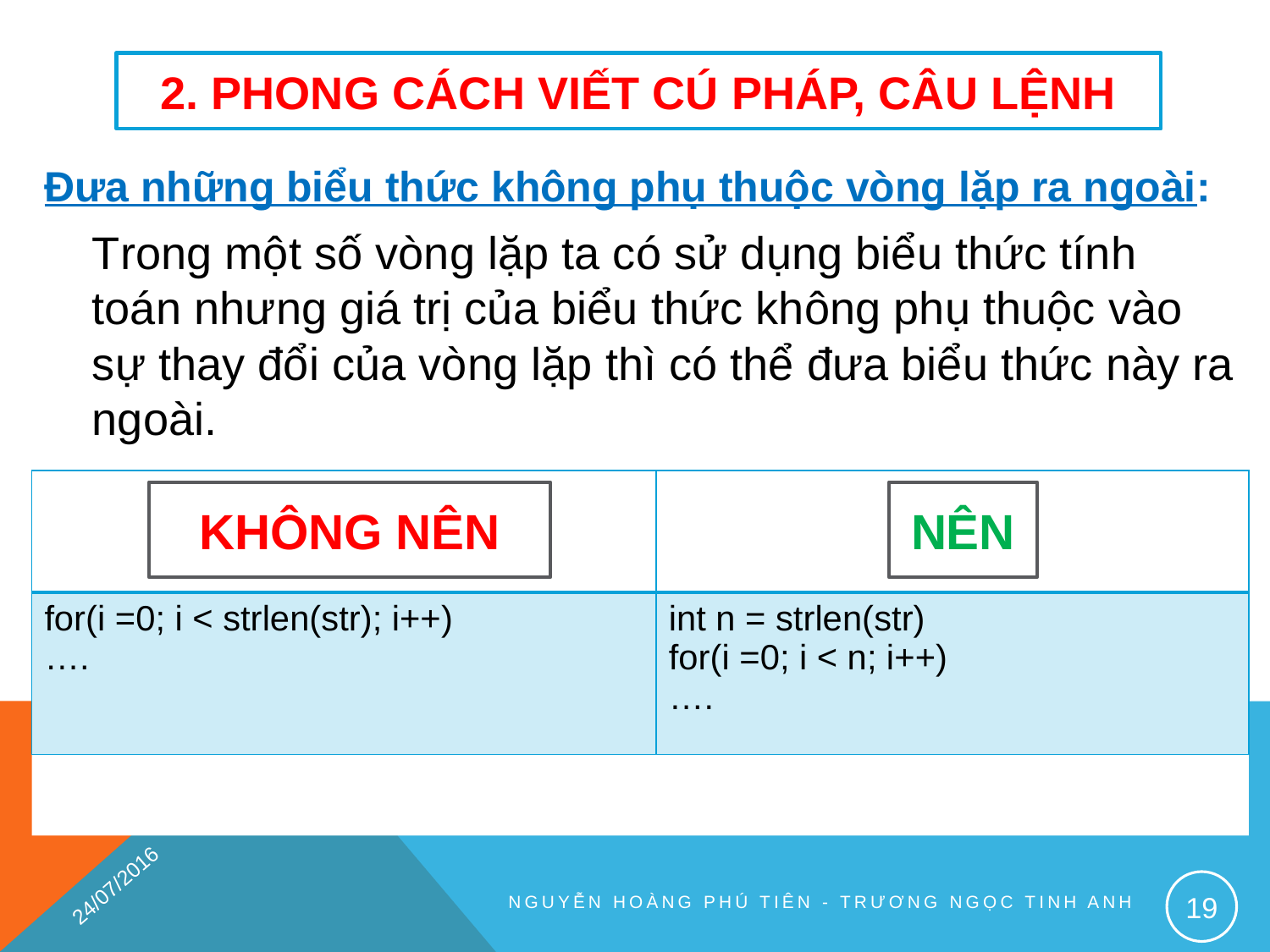

#
2. Phong cách viết CÚ PHÁP, CÂU LỆNH
Đưa những biểu thức không phụ thuộc vòng lặp ra ngoài:
	Trong một số vòng lặp ta có sử dụng biểu thức tính toán nhưng giá trị của biểu thức không phụ thuộc vào sự thay đổi của vòng lặp thì có thể đưa biểu thức này ra ngoài.

|  |  |
| --- | --- |
| for(i =0; i < strlen(str); i++) …. | int n = strlen(str) for(i =0; i < n; i++) …. |
KHÔNG NÊN
NÊN
24/07/2016
19
Nguyễn Hoàng Phú Tiên - Trương Ngọc Tinh Anh